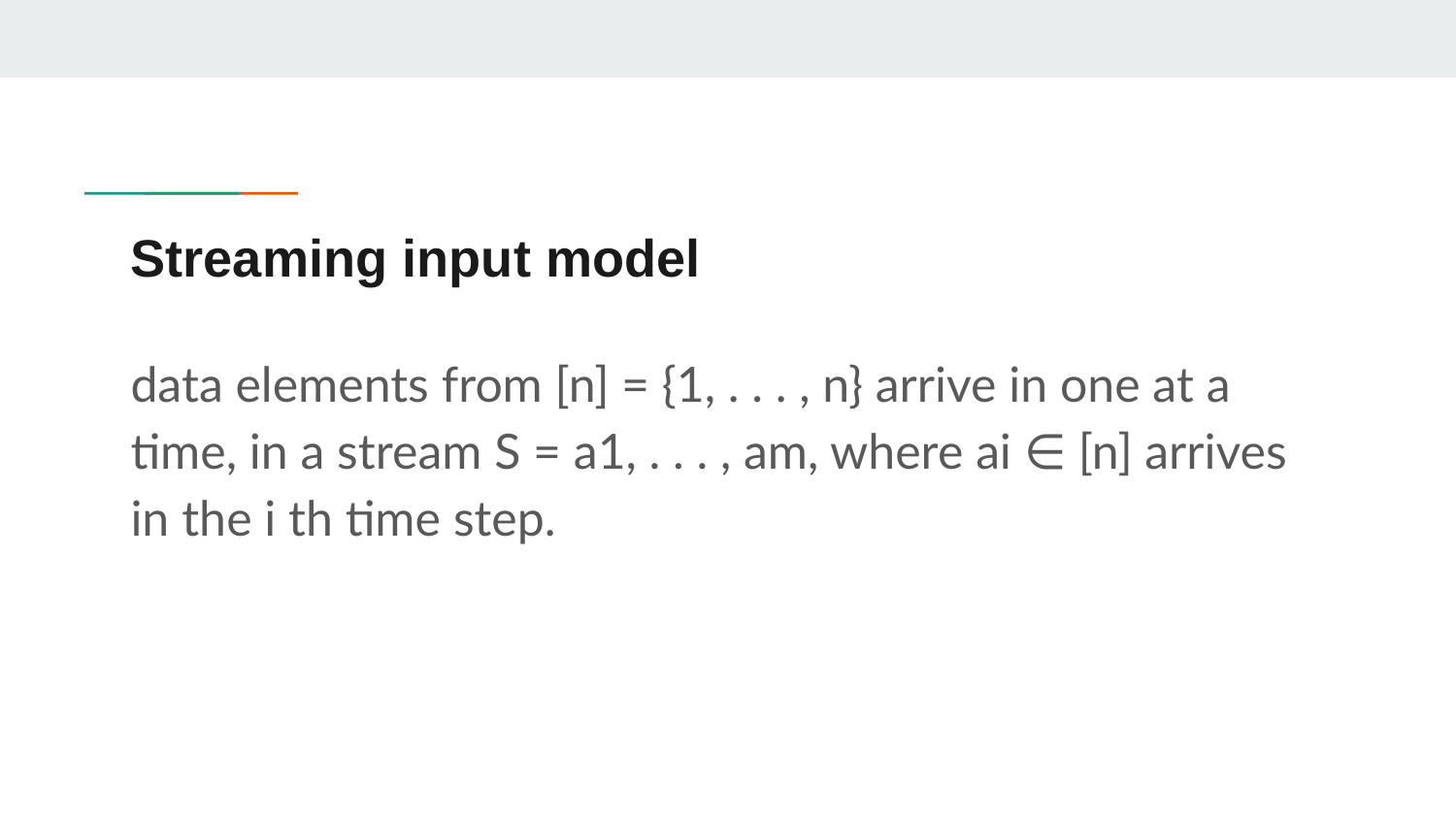

# Streaming input model
data elements from [n] = {1, . . . , n} arrive in one at a time, in a stream S = a1, . . . , am, where ai ∈ [n] arrives in the i th time step.